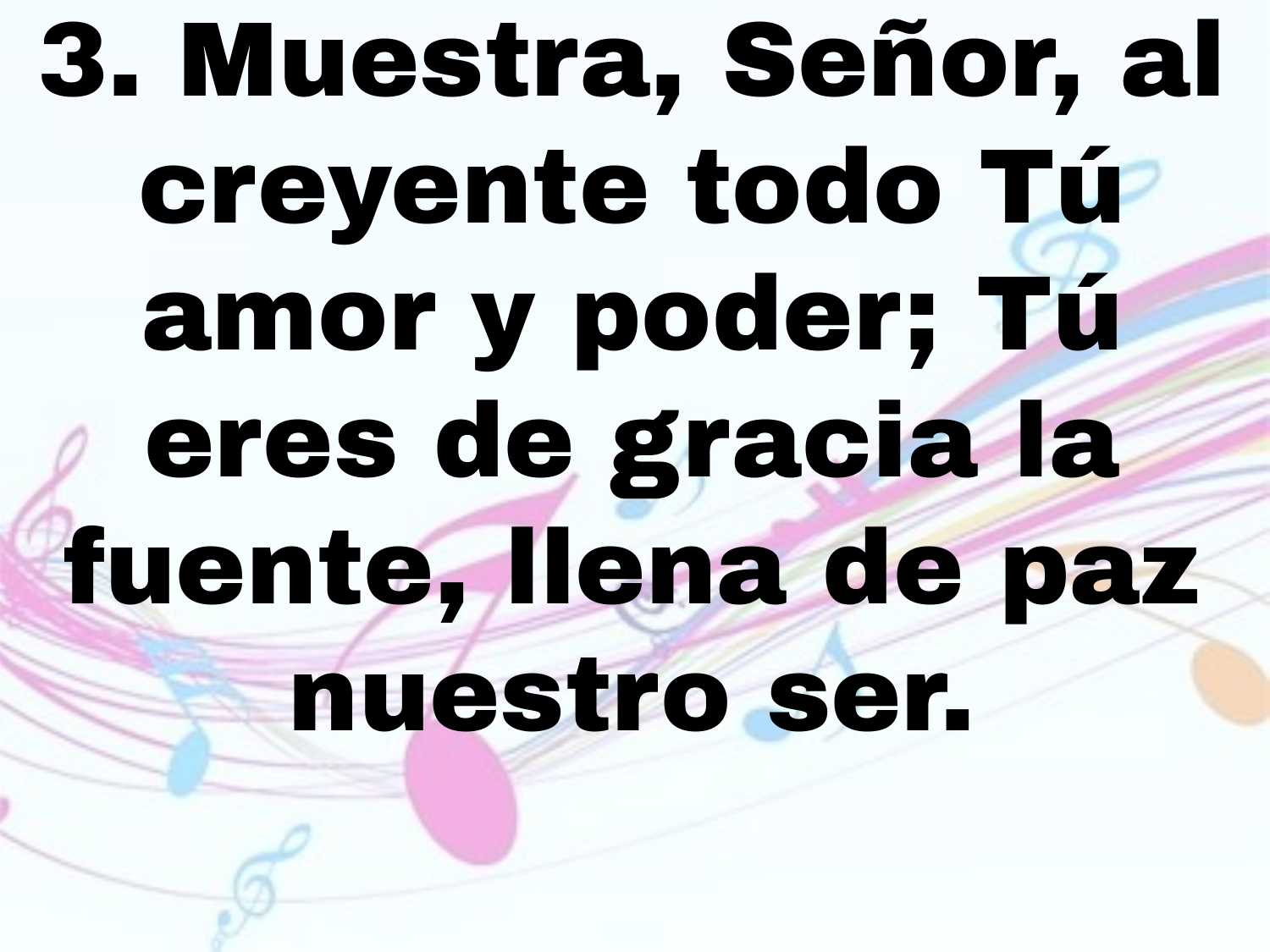

3. Muestra, Señor, al creyente todo Tú amor y poder; Tú eres de gracia la fuente, llena de paz nuestro ser.